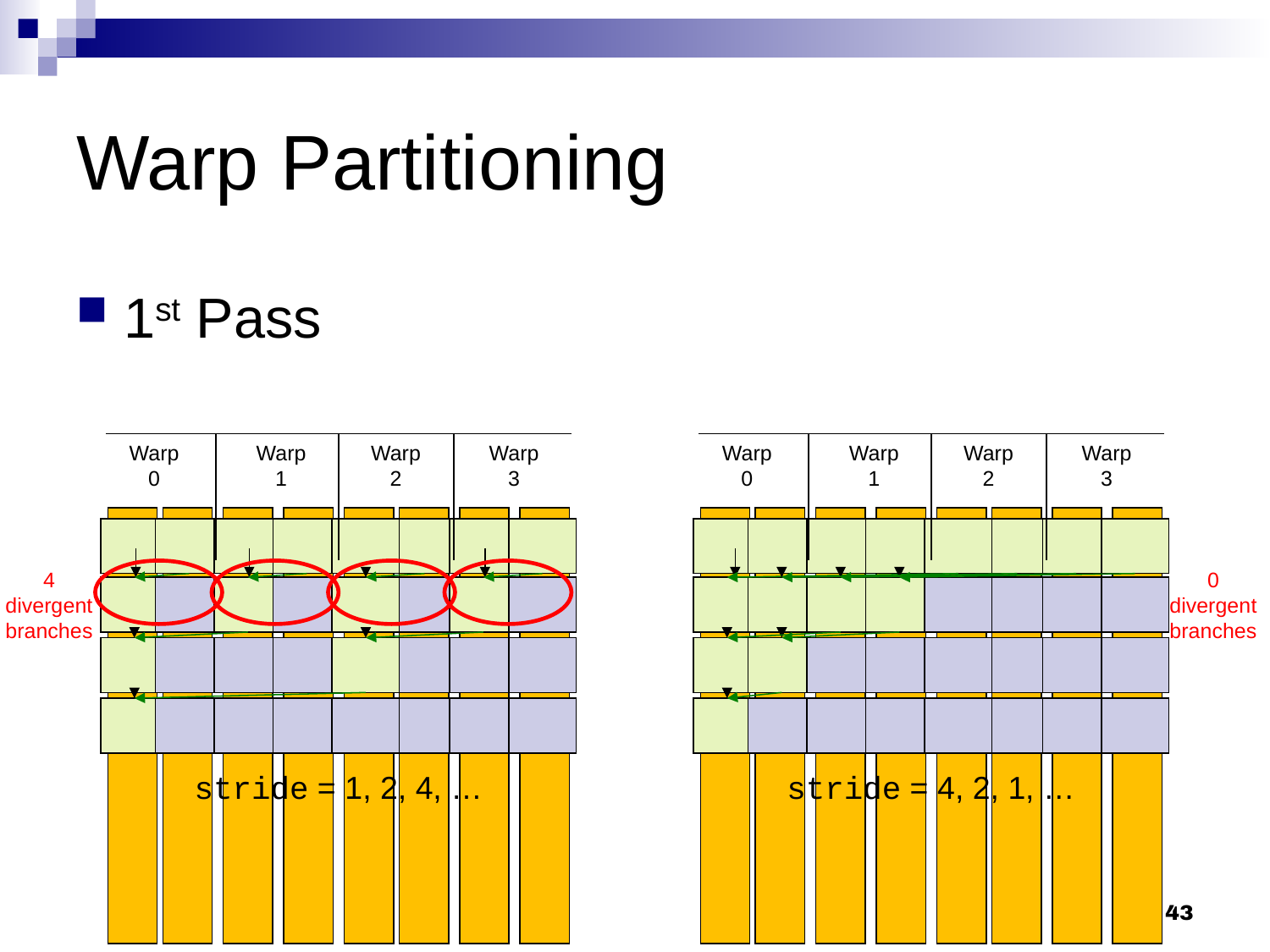

# Warp Partitioning
1st Pass
Warp
0
Warp
1
Warp
2
Warp
3
Warp
0
Warp
1
Warp
2
Warp
3

4
divergent
branches

0
divergent
branches
stride = 1, 2, 4, …
stride = 4, 2, 1, …
43